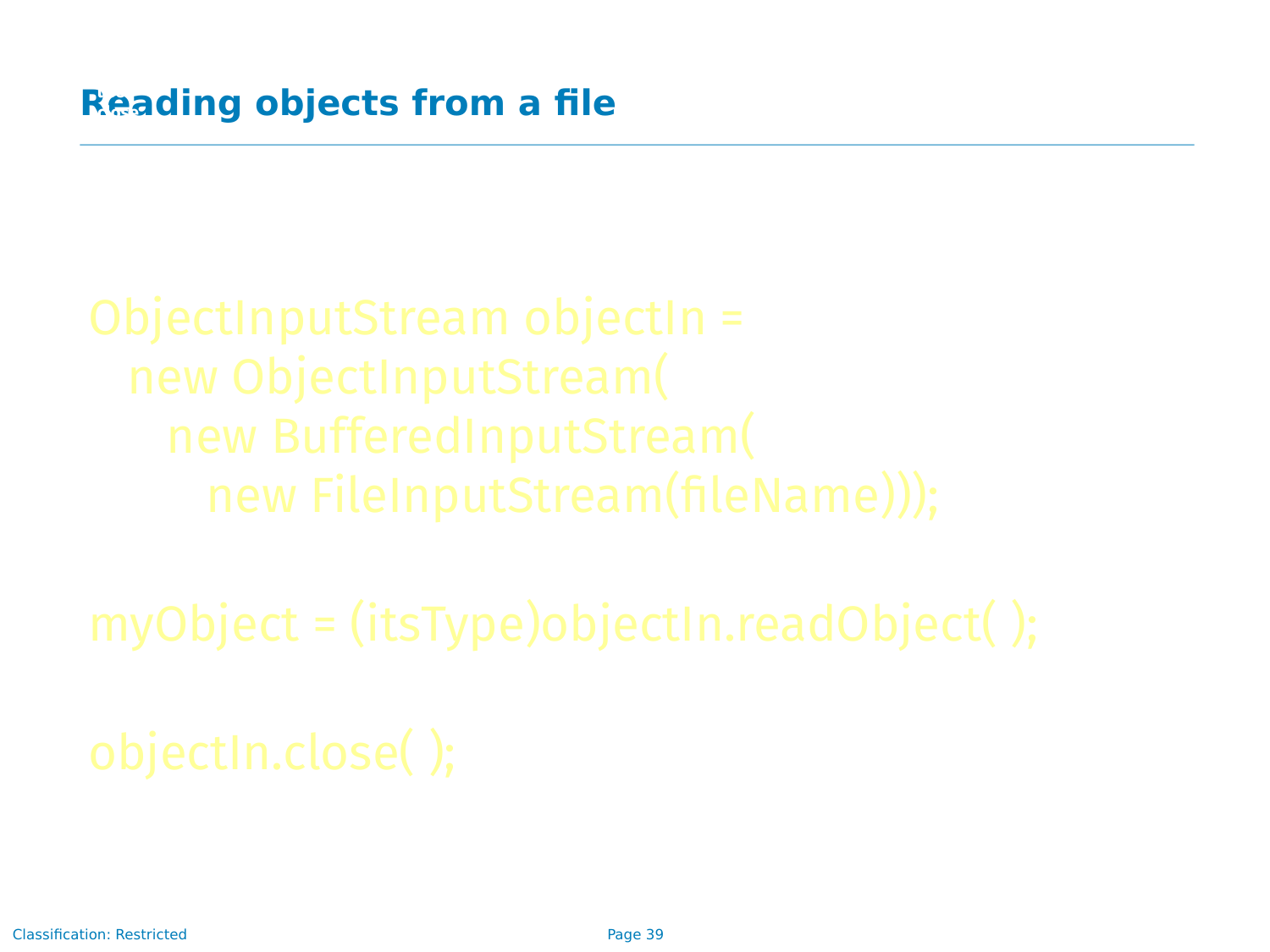

open
use
close
# Reading objects from a file
ObjectInputStream objectIn =
   new ObjectInputStream(
      new BufferedInputStream(
         new FileInputStream(fileName)));
myObject = (itsType)objectIn.readObject( );
objectIn.close( );